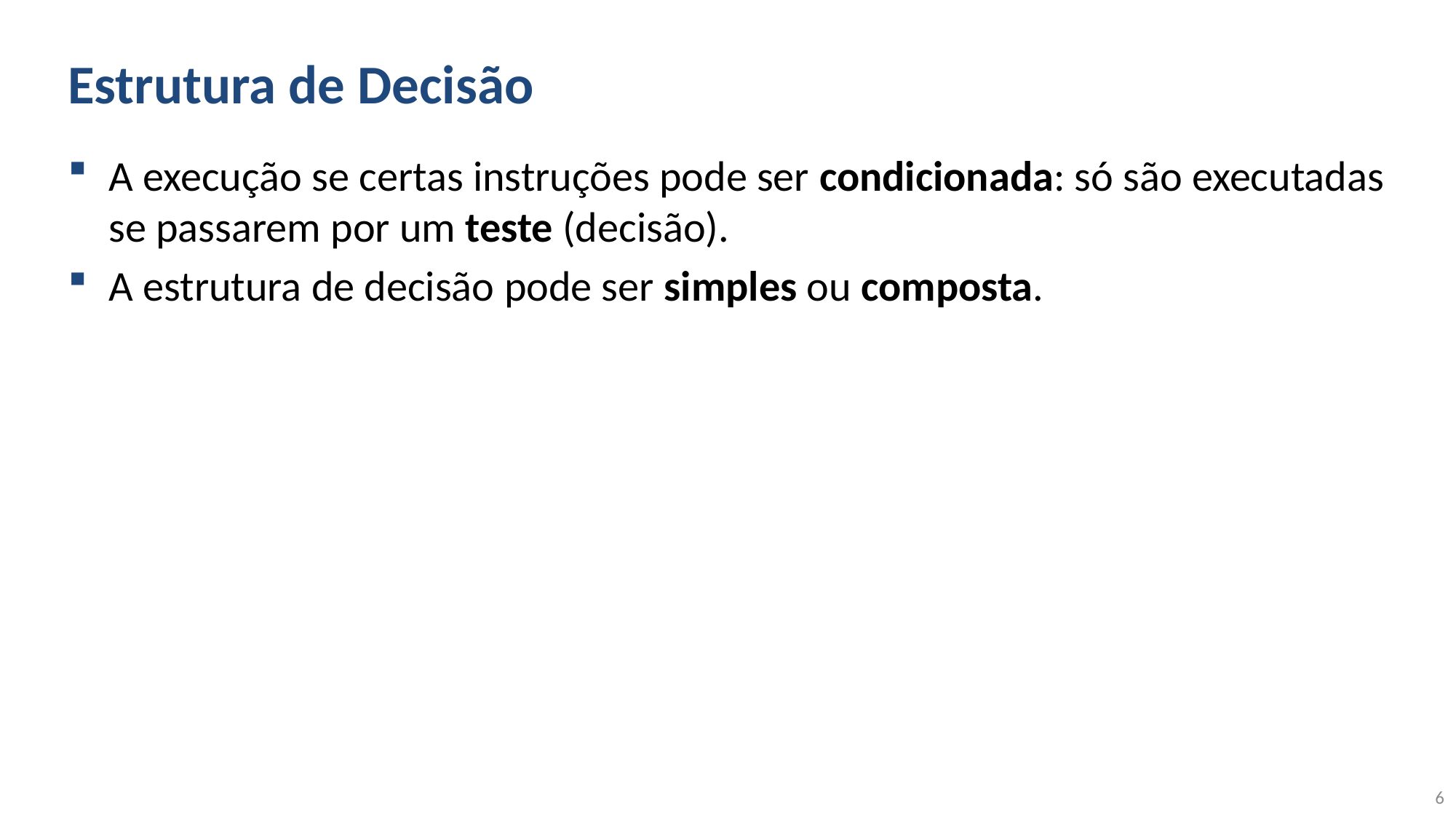

# Estrutura de Decisão
A execução se certas instruções pode ser condicionada: só são executadas se passarem por um teste (decisão).
A estrutura de decisão pode ser simples ou composta.

6